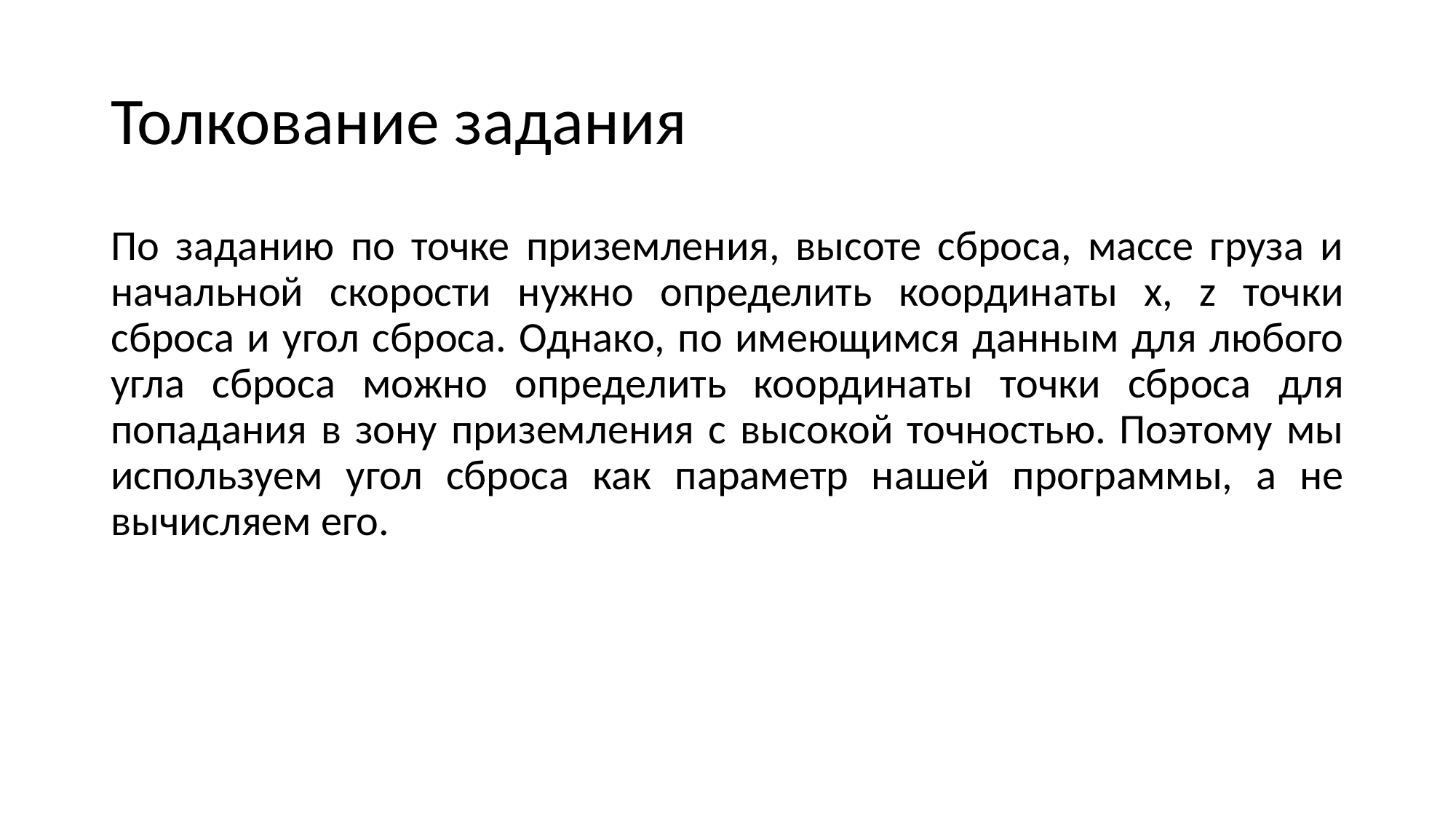

# Толкование задания
По заданию по точке приземления, высоте сброса, массе груза и начальной скорости нужно определить координаты x, z точки сброса и угол сброса. Однако, по имеющимся данным для любого угла сброса можно определить координаты точки сброса для попадания в зону приземления с высокой точностью. Поэтому мы используем угол сброса как параметр нашей программы, а не вычисляем его.